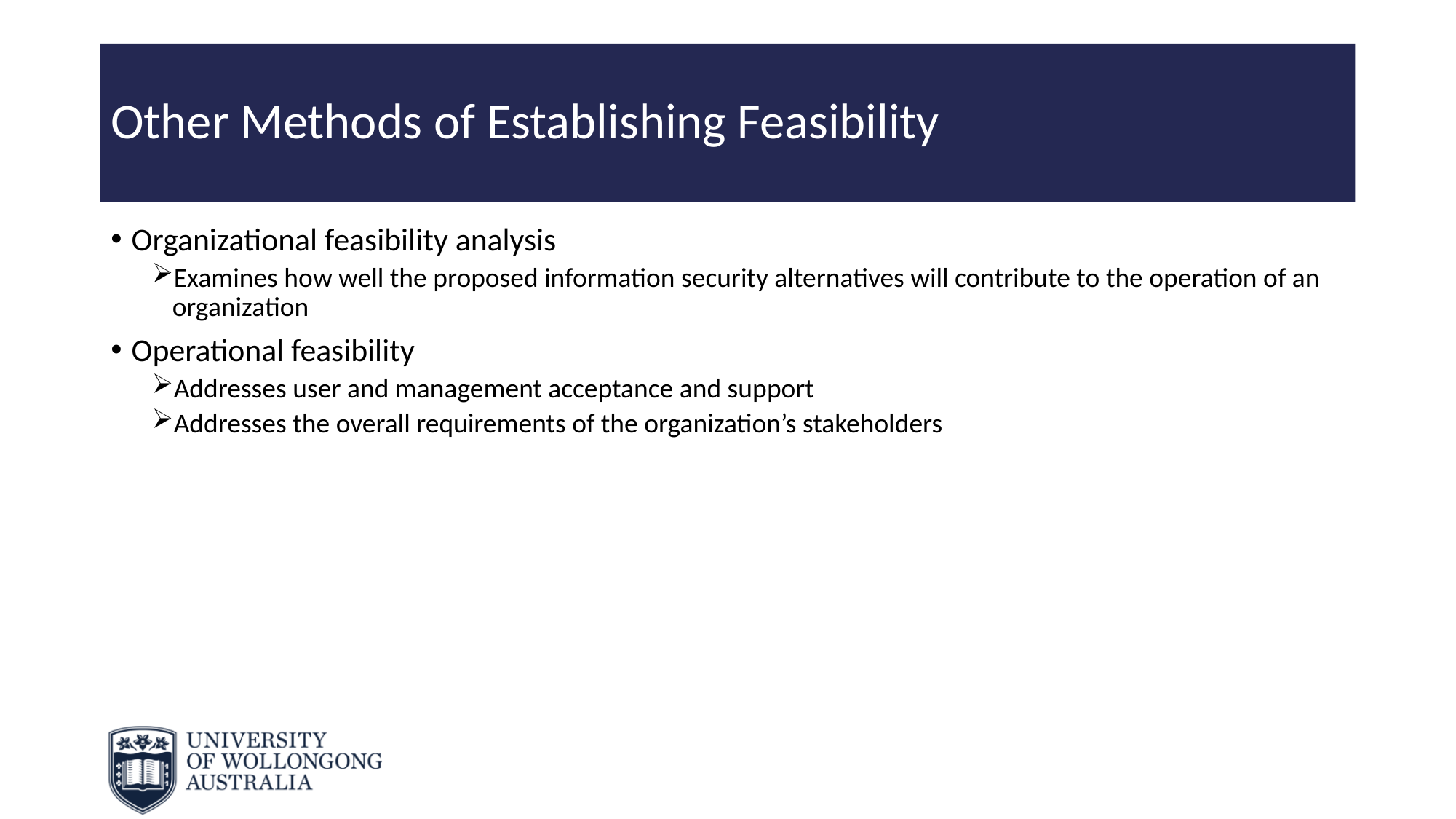

# Other Methods of Establishing Feasibility
Organizational feasibility analysis
Examines how well the proposed information security alternatives will contribute to the operation of an organization
Operational feasibility
Addresses user and management acceptance and support
Addresses the overall requirements of the organization’s stakeholders